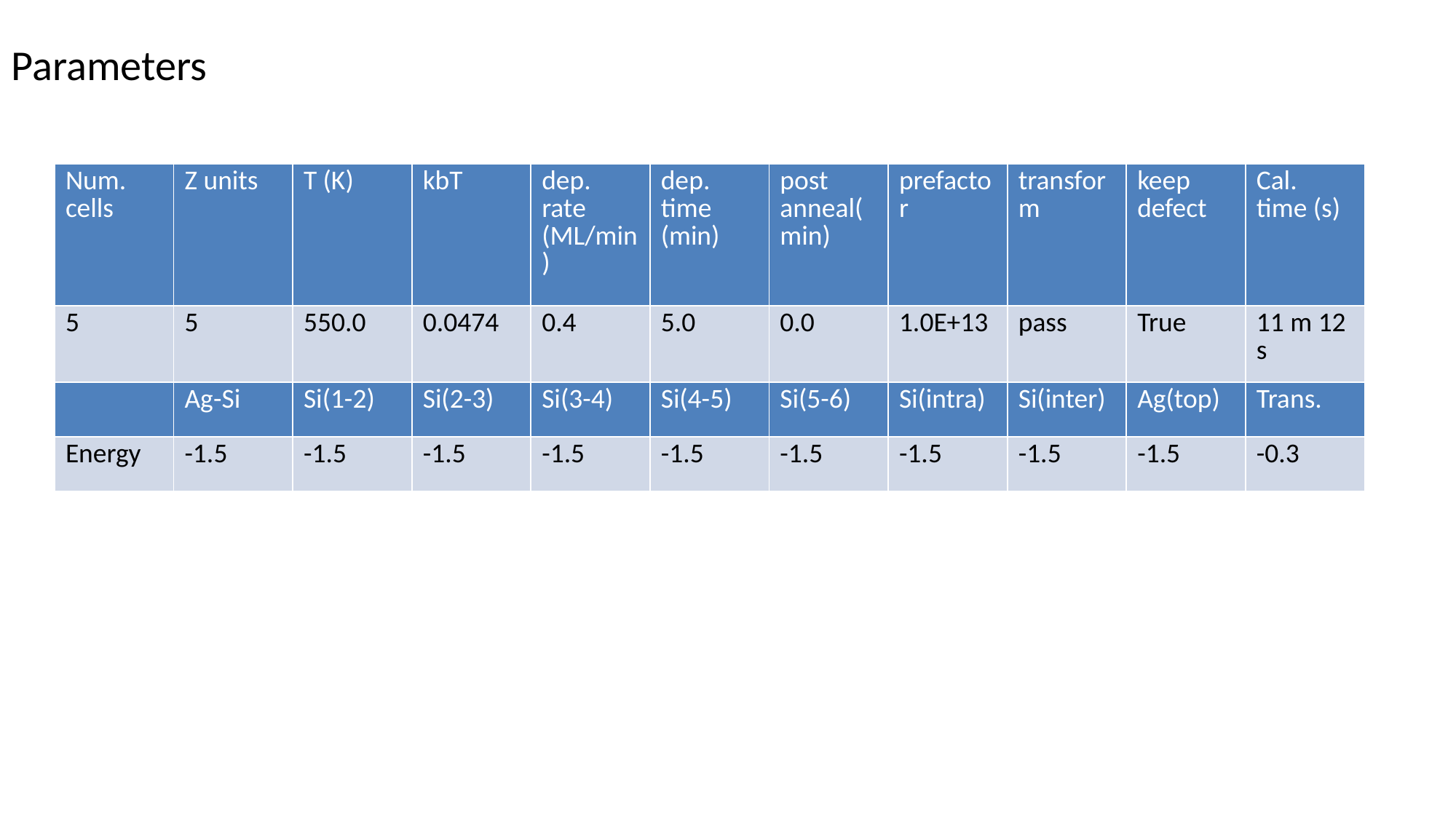

Parameters
| Num. cells | Z units | T (K) | kbT | dep. rate (ML/min) | dep. time (min) | post anneal(min) | prefactor | transform | keep defect | Cal. time (s) |
| --- | --- | --- | --- | --- | --- | --- | --- | --- | --- | --- |
| 5 | 5 | 550.0 | 0.0474 | 0.4 | 5.0 | 0.0 | 1.0E+13 | pass | True | 11 m 12 s |
|  | Ag-Si | Si(1-2) | Si(2-3) | Si(3-4) | Si(4-5) | Si(5-6) | Si(intra) | Si(inter) | Ag(top) | Trans. |
| --- | --- | --- | --- | --- | --- | --- | --- | --- | --- | --- |
| Energy | -1.5 | -1.5 | -1.5 | -1.5 | -1.5 | -1.5 | -1.5 | -1.5 | -1.5 | -0.3 |